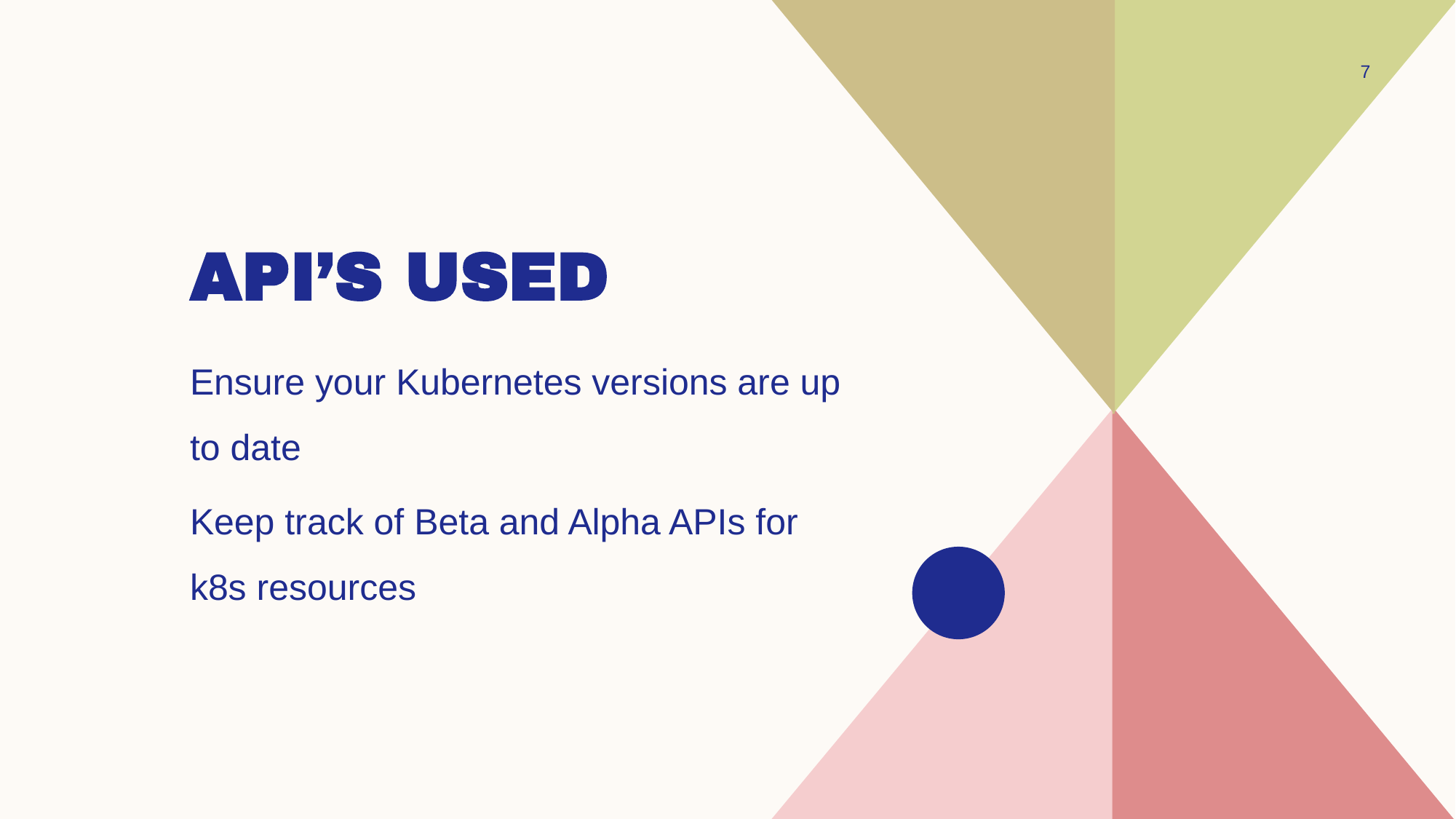

7
# API’s Used
Ensure your Kubernetes versions are up to date
Keep track of Beta and Alpha APIs for k8s resources